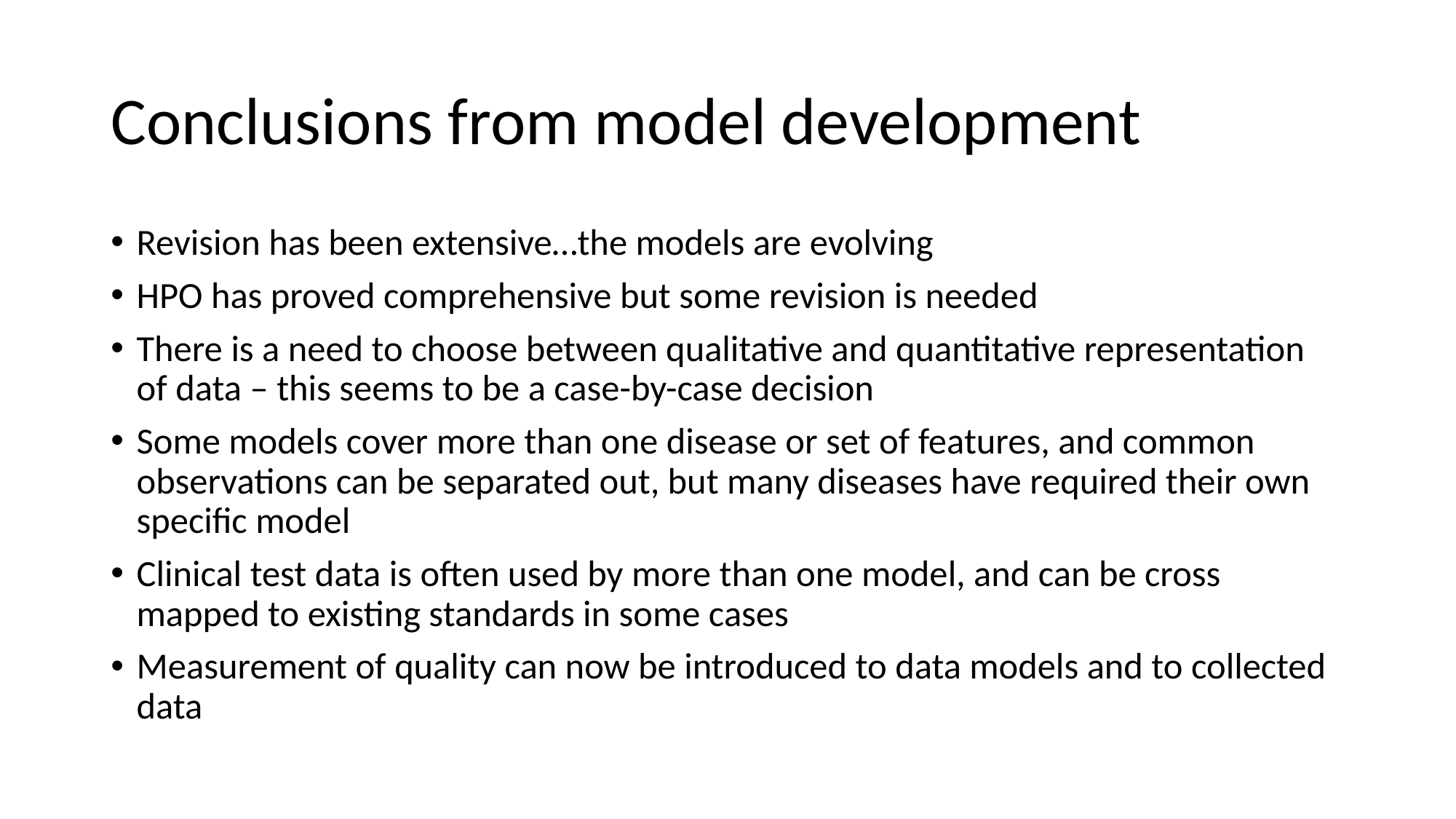

# Conclusions from model development
Revision has been extensive…the models are evolving
HPO has proved comprehensive but some revision is needed
There is a need to choose between qualitative and quantitative representation of data – this seems to be a case-by-case decision
Some models cover more than one disease or set of features, and common observations can be separated out, but many diseases have required their own specific model
Clinical test data is often used by more than one model, and can be cross mapped to existing standards in some cases
Measurement of quality can now be introduced to data models and to collected data